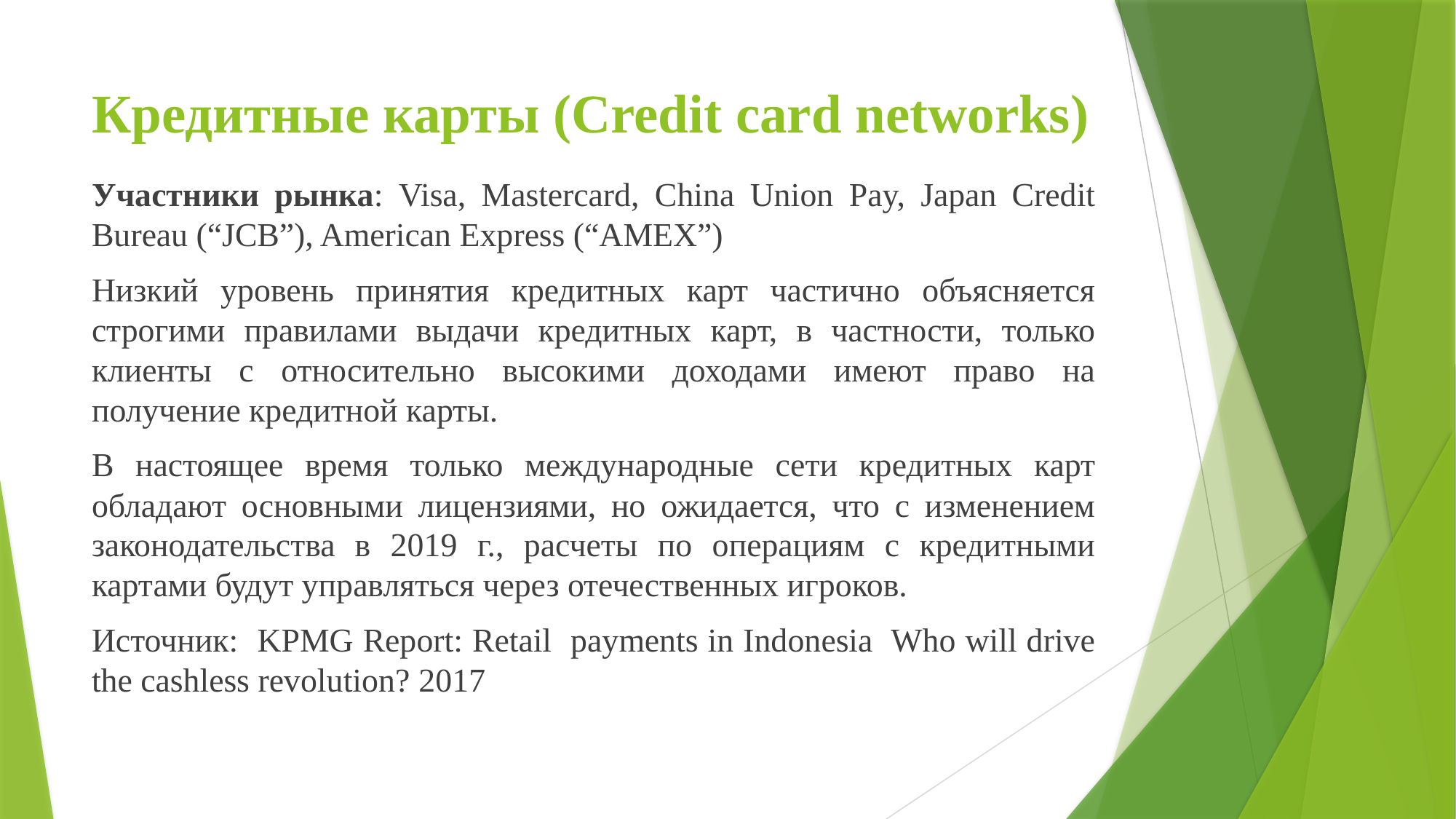

# Кредитные карты (Credit card networks)
Участники рынка: Visa, Mastercard, China Union Pay, Japan Credit Bureau (“JCB”), American Express (“AMEX”)
Низкий уровень принятия кредитных карт частично объясняется строгими правилами выдачи кредитных карт, в частности, только клиенты с относительно высокими доходами имеют право на получение кредитной карты.
В настоящее время только международные сети кредитных карт обладают основными лицензиями, но ожидается, что с изменением законодательства в 2019 г., расчеты по операциям с кредитными картами будут управляться через отечественных игроков.
Источник:  KPMG Report: Retail  payments in Indonesia  Who will drive the cashless revolution? 2017